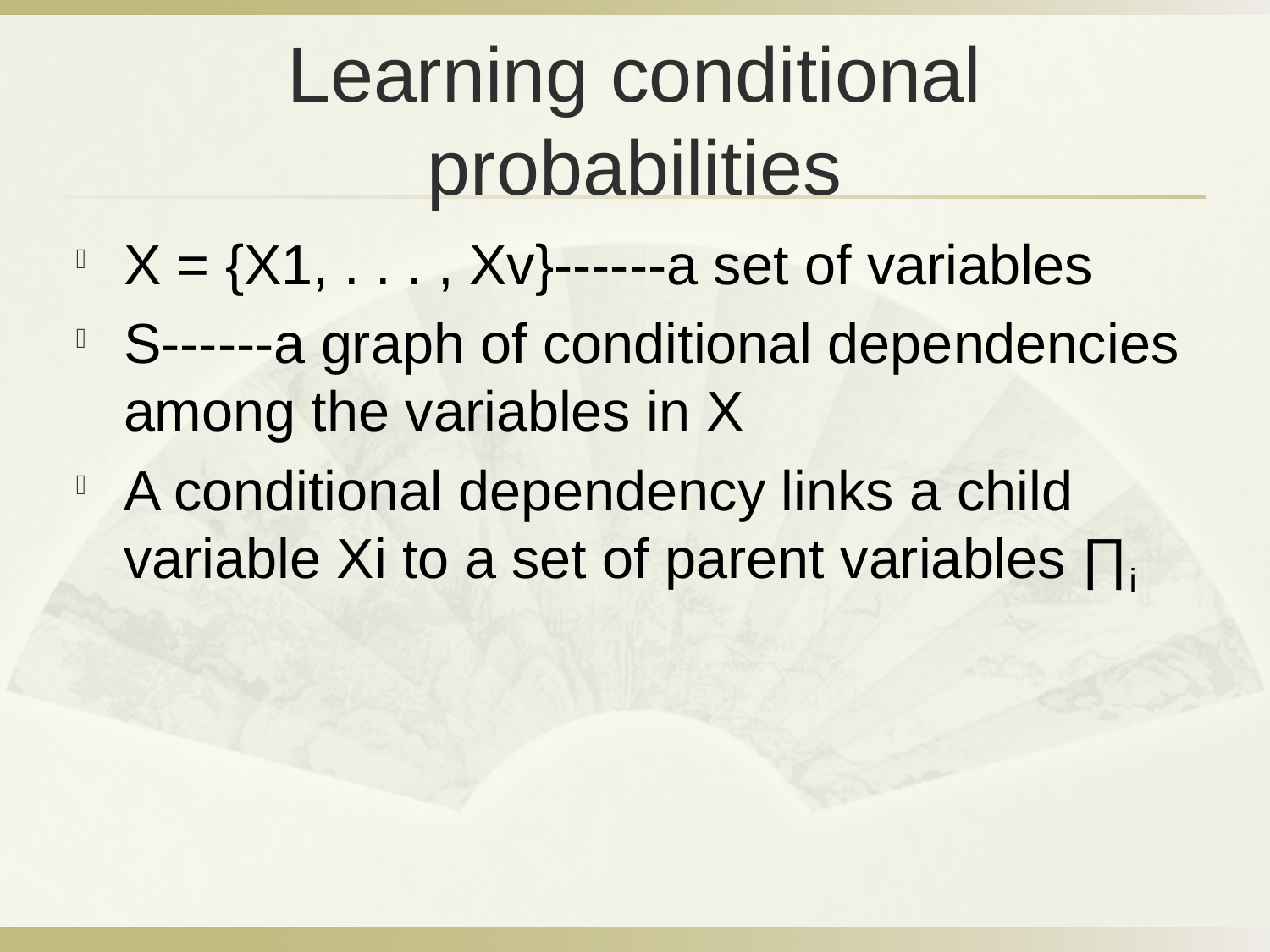

# Learning conditional probabilities
X = {X1, . . . , Xv}------a set of variables
S------a graph of conditional dependencies among the variables in X
A conditional dependency links a child variable Xi to a set of parent variables ∏i